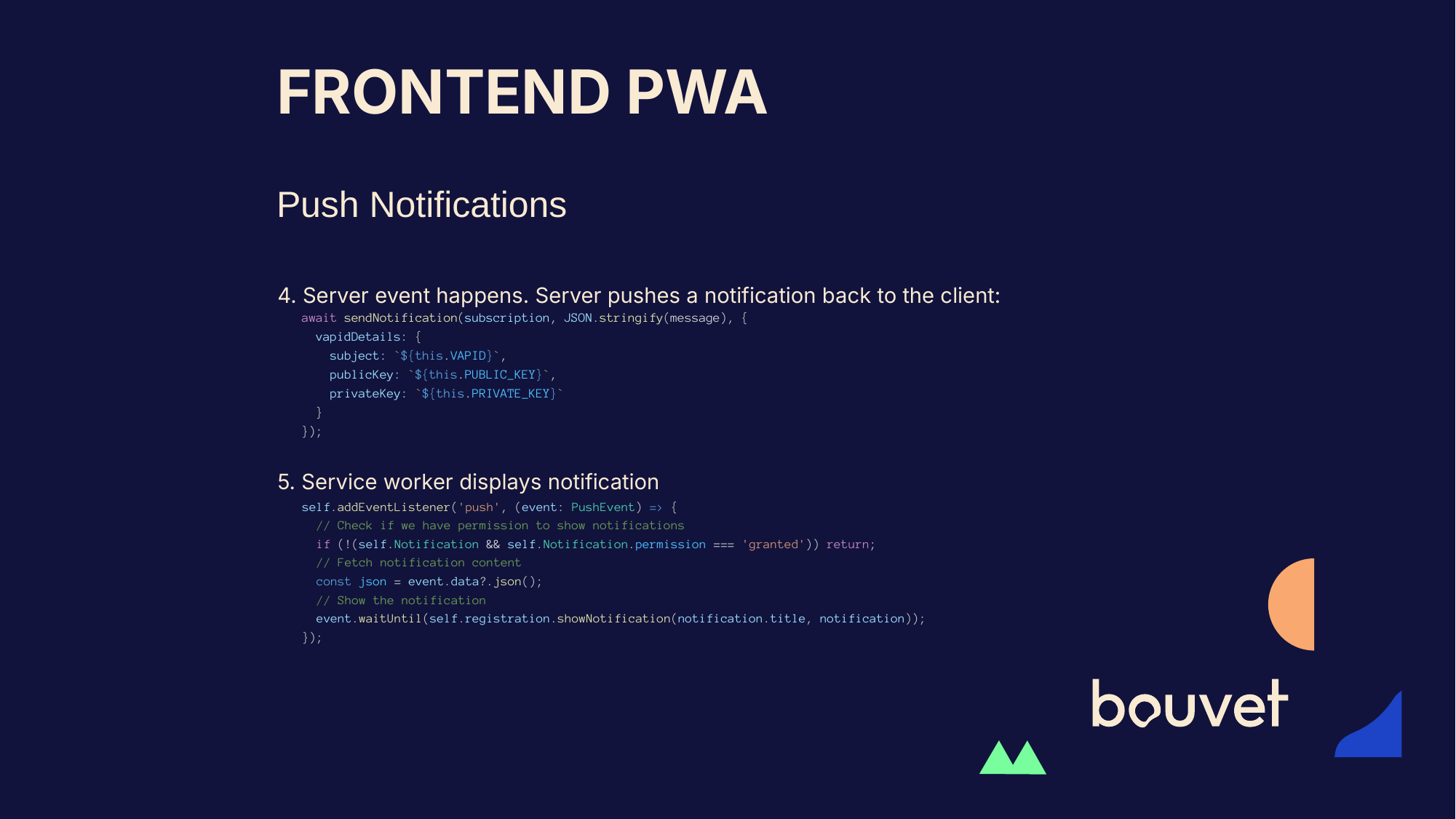

# Frontend PWA
Push Notifications
4. Server event happens. Server pushes a notification back to the client:
await sendNotification(subscription, JSON.stringify(message), {
  vapidDetails: {
    subject: `${this.VAPID}`,
    publicKey: `${this.PUBLIC_KEY}`,
    privateKey: `${this.PRIVATE_KEY}`
  }
});
5. Service worker displays notification
self.addEventListener('push', (event: PushEvent) => {
  // Check if we have permission to show notifications
  if (!(self.Notification && self.Notification.permission === 'granted')) return;
  // Fetch notification content
  const json = event.data?.json();
  // Show the notification
  event.waitUntil(self.registration.showNotification(notification.title, notification));
});